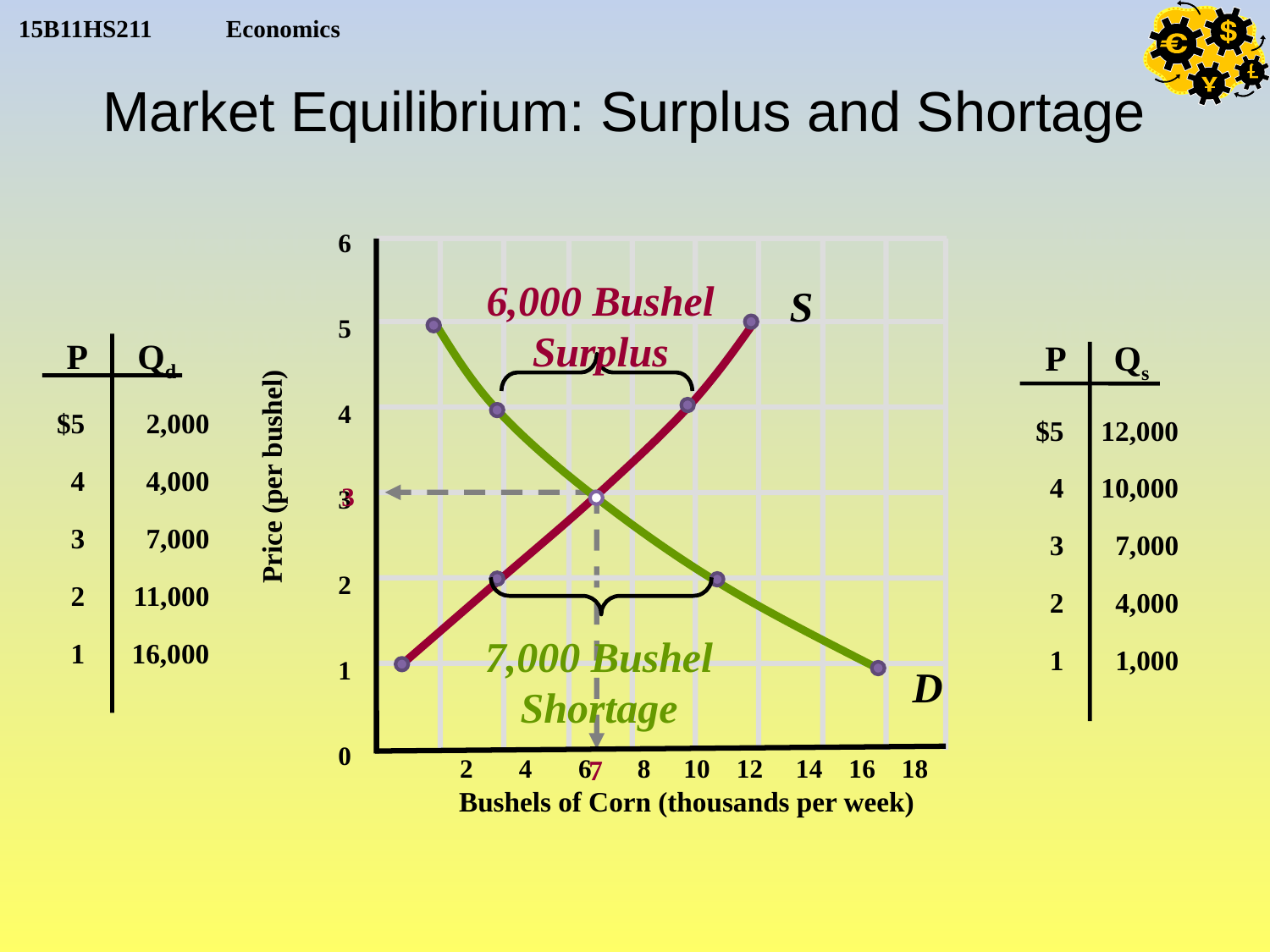

# Market Equilibrium: Surplus and Shortage
Market
Supply
200 Sellers
Market
Demand
200 Buyers
  6

  5

  4

  3

  2

  1

  0

6,000 Bushel
Surplus
S

P
Qd

P
Qs

2,000
4,000
7,000
  11,000
16,000
$5
4
3
2
1
$5
4
3
2
1
12,000
10,000
7,000
4,000
1,000

Price (per bushel)
3

7,000 Bushel
Shortage
D

2       4       6       8     10    12     14    16    18
7
Bushels of Corn (thousands per week)